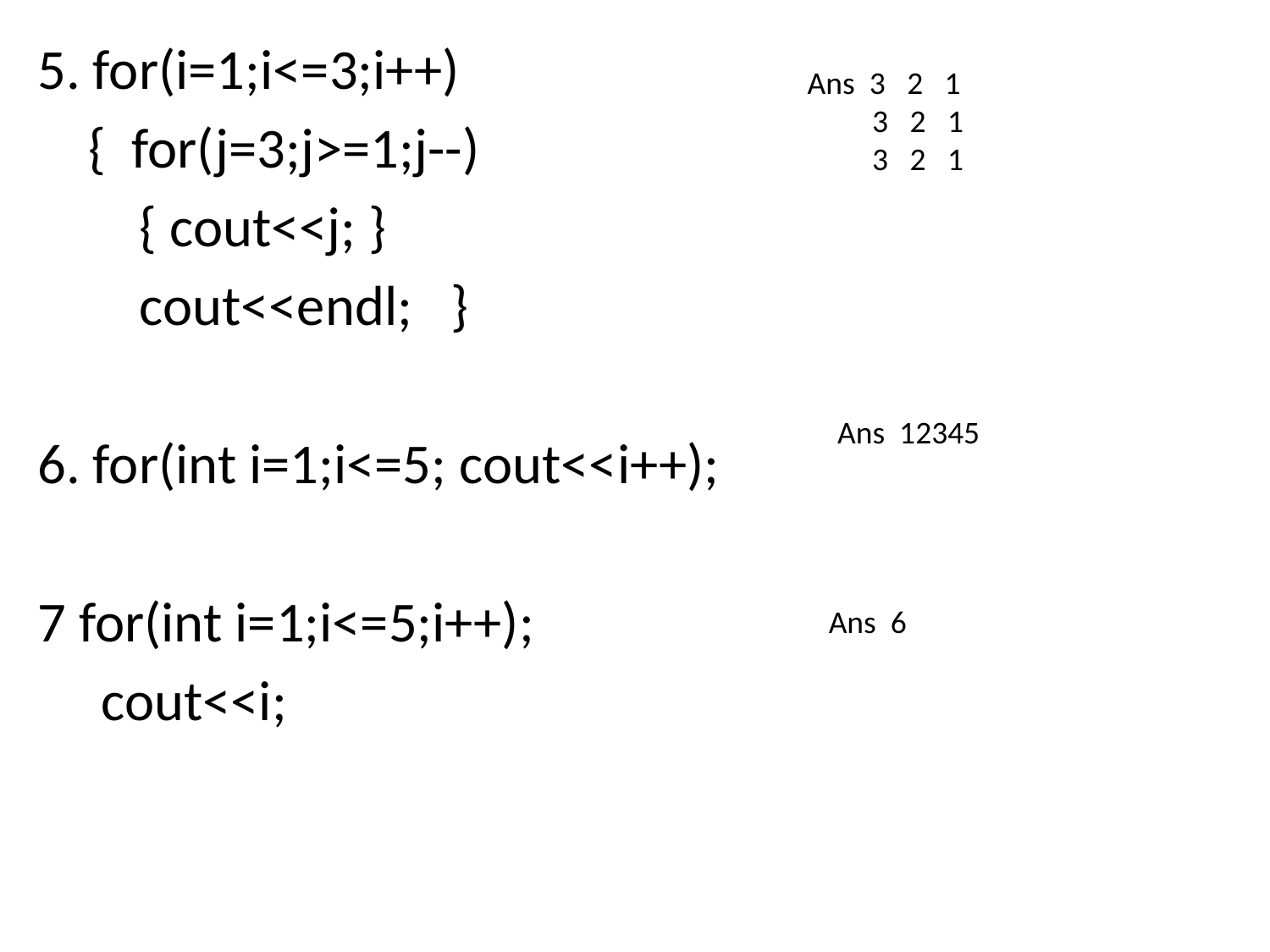

5. for(i=1;i<=3;i++)
    {  for(j=3;j>=1;j--)
        { cout<<j; }
        cout<<endl;   }

6. for(int i=1;i<=5; cout<<i++);

7 for(int i=1;i<=5;i++);
     cout<<i;
Ans  3   2   1
         3   2   1
         3   2   1
Ans  12345
Ans  6